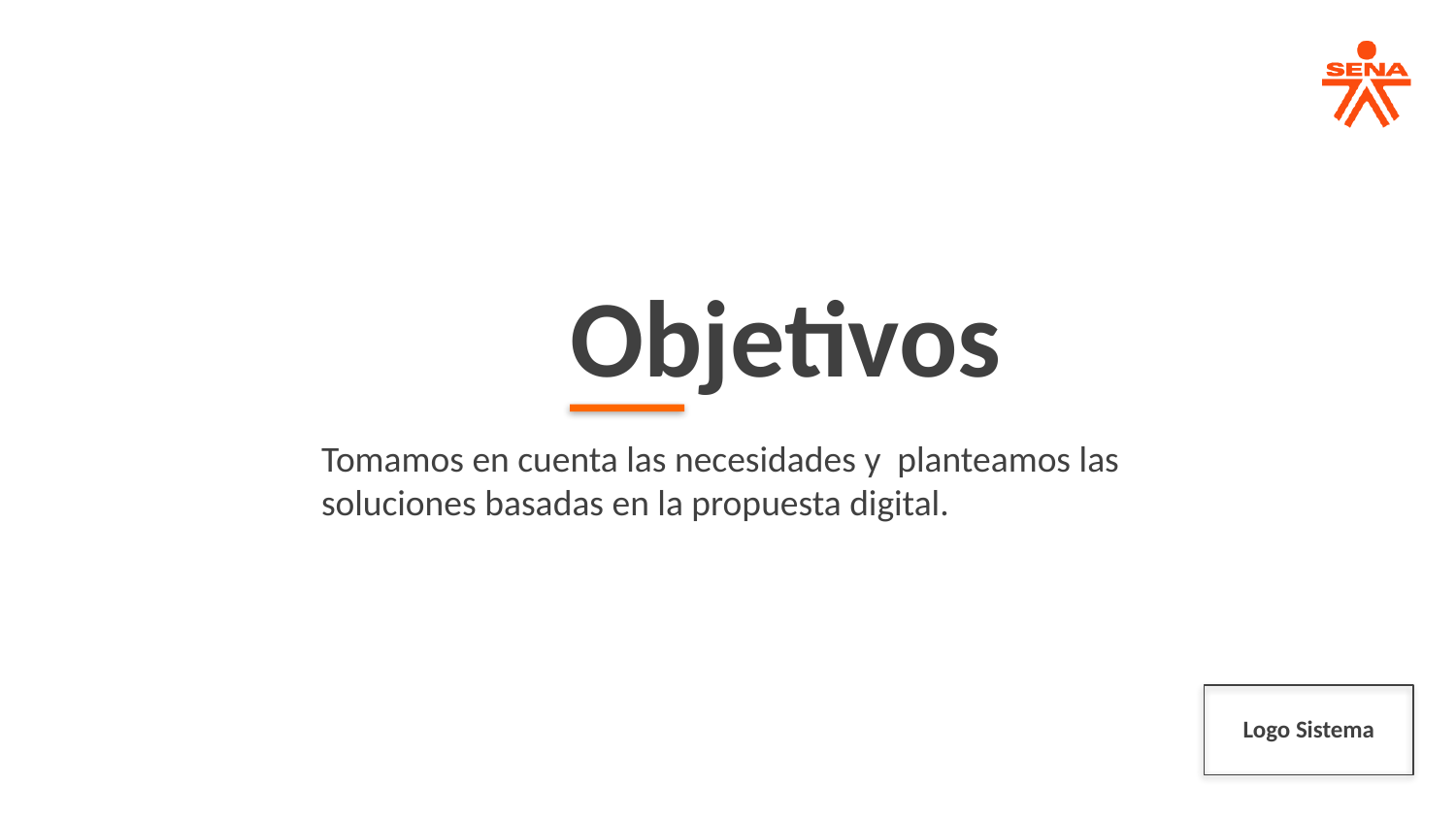

Objetivos

Tomamos en cuenta las necesidades y  planteamos las soluciones basadas en la propuesta digital.

Logo Sistema